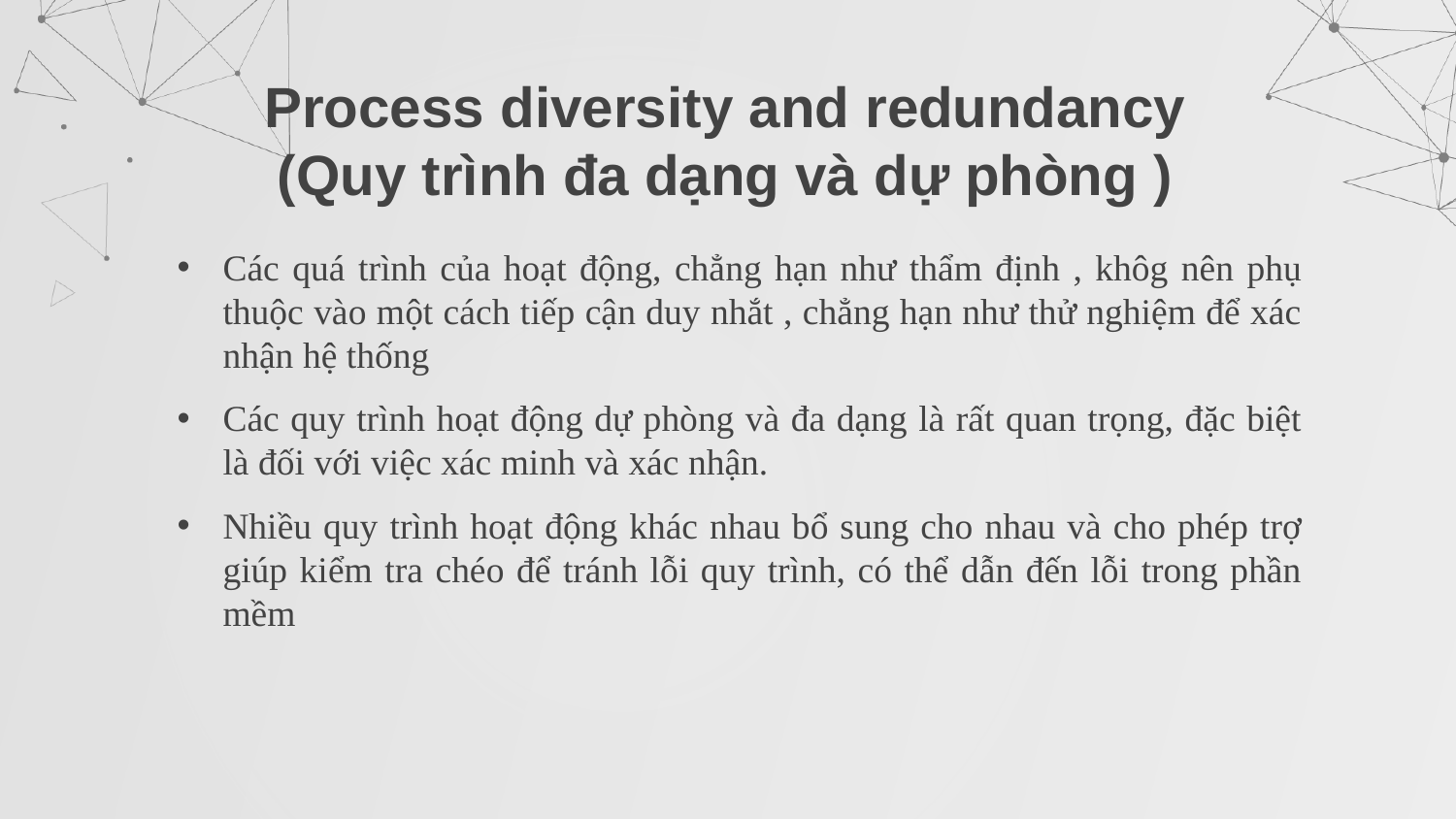

Process diversity and redundancy
(Quy trình đa dạng và dự phòng )
Các quá trình của hoạt động, chẳng hạn như thẩm định , khôg nên phụ thuộc vào một cách tiếp cận duy nhắt , chẳng hạn như thử nghiệm để xác nhận hệ thống
Các quy trình hoạt động dự phòng và đa dạng là rất quan trọng, đặc biệt là đối với việc xác minh và xác nhận.
Nhiều quy trình hoạt động khác nhau bổ sung cho nhau và cho phép trợ giúp kiểm tra chéo để tránh lỗi quy trình, có thể dẫn đến lỗi trong phần mềm